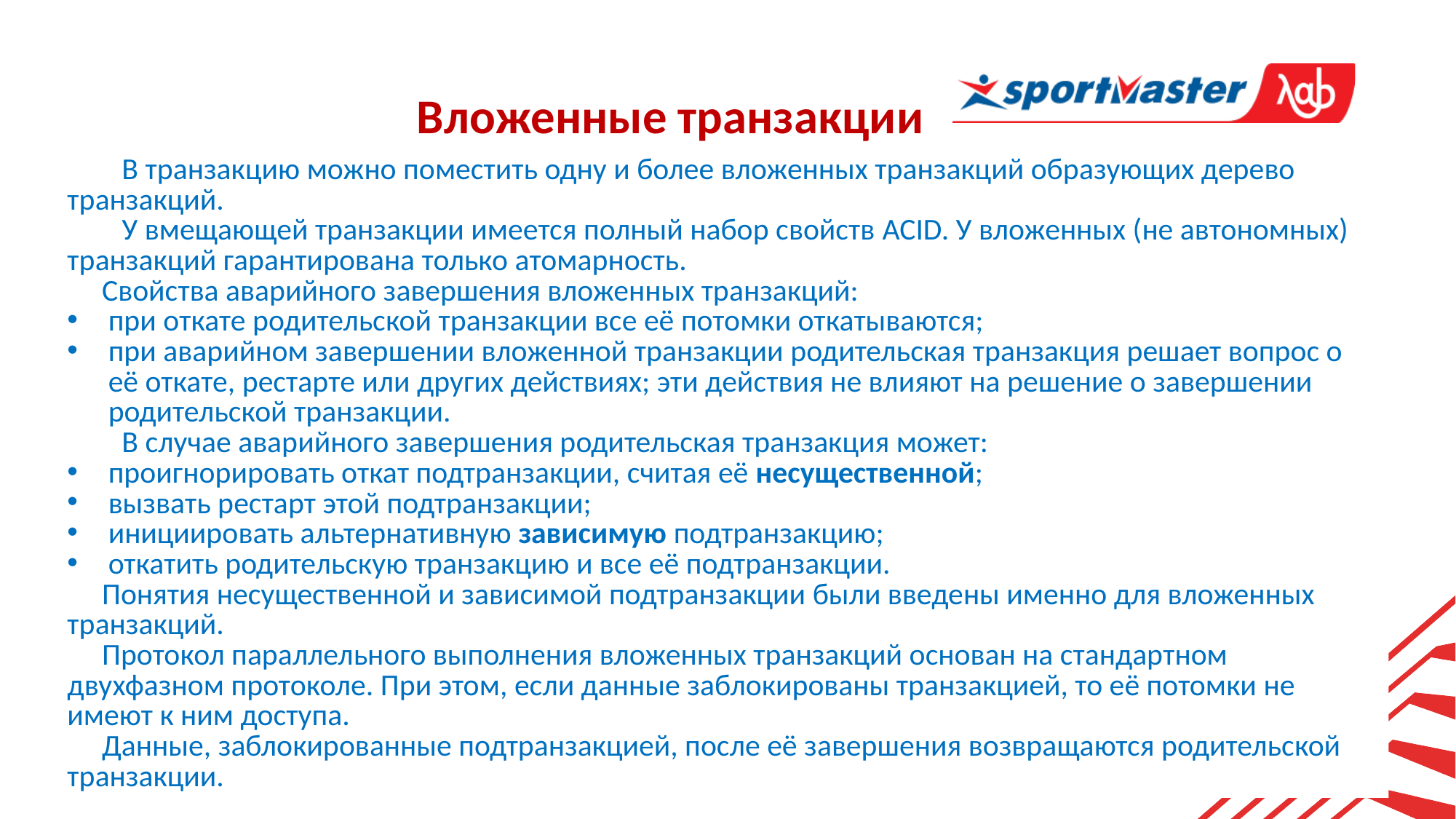

Вложенные транзакции
В транзакцию можно поместить одну и более вложенных транзакций образующих дерево транзакций.
У вмещающей транзакции имеется полный набор свойств ACID. У вложенных (не автономных) транзакций гарантирована только атомарность.
     Свойства аварийного завершения вложенных транзакций:
при откате родительской транзакции все её потомки откатываются;
при аварийном завершении вложенной транзакции родительская транзакция решает вопрос о её откате, рестарте или других действиях; эти действия не влияют на решение о завершении родительской транзакции.
В случае аварийного завершения родительская транзакция может:
проигнорировать откат подтранзакции, считая её несущественной;
вызвать рестарт этой подтранзакции;
инициировать альтернативную зависимую подтранзакцию;
откатить родительскую транзакцию и все её подтранзакции.
     Понятия несущественной и зависимой подтранзакции были введены именно для вложенных транзакций.
     Протокол параллельного выполнения вложенных транзакций основан на стандартном двухфазном протоколе. При этом, если данные заблокированы транзакцией, то её потомки не имеют к ним доступа.
     Данные, заблокированные подтранзакцией, после её завершения возвращаются родительской транзакции.